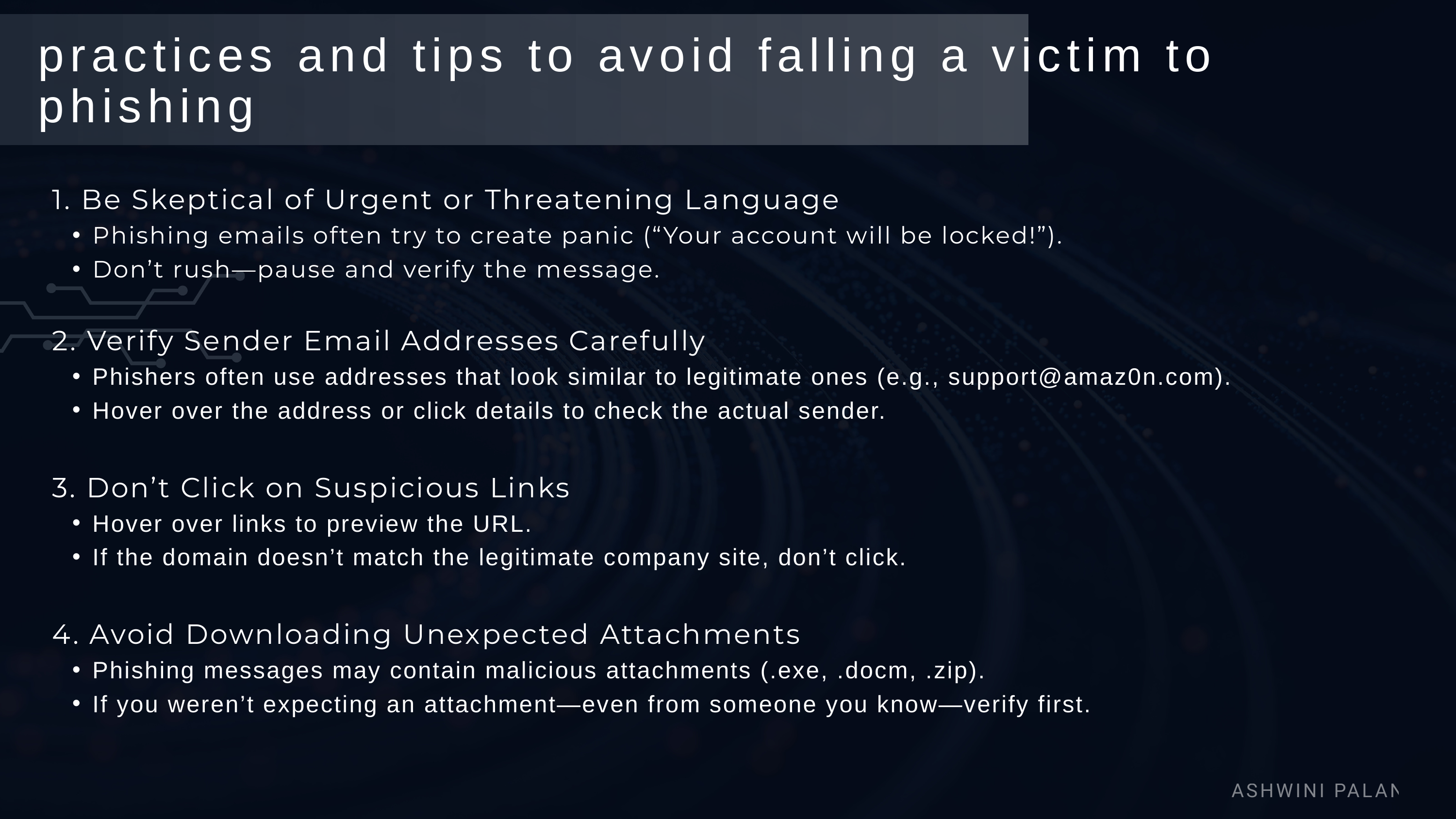

practices and tips to avoid falling a victim to phishing
1. Be Skeptical of Urgent or Threatening Language
Phishing emails often try to create panic (“Your account will be locked!”).
Don’t rush—pause and verify the message.

2. Verify Sender Email Addresses Carefully
Phishers often use addresses that look similar to legitimate ones (e.g., support@amaz0n.com).
Hover over the address or click details to check the actual sender.

3. Don’t Click on Suspicious Links
Hover over links to preview the URL.
If the domain doesn’t match the legitimate company site, don’t click.

4. Avoid Downloading Unexpected Attachments
Phishing messages may contain malicious attachments (.exe, .docm, .zip).
If you weren’t expecting an attachment—even from someone you know—verify first.

ASHWINI PALANDE